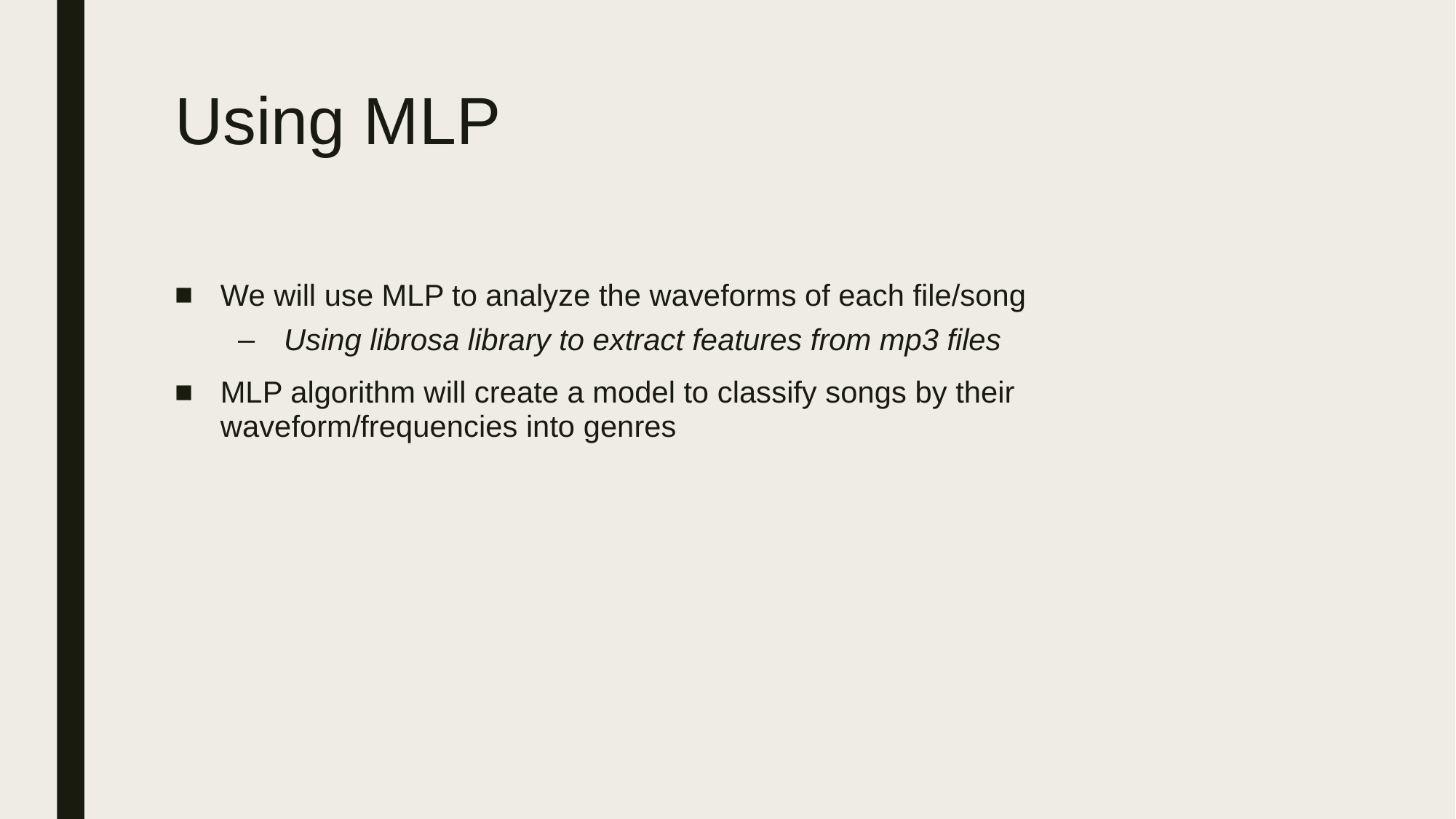

# Using MLP
We will use MLP to analyze the waveforms of each file/song
Using librosa library to extract features from mp3 files
MLP algorithm will create a model to classify songs by their waveform/frequencies into genres